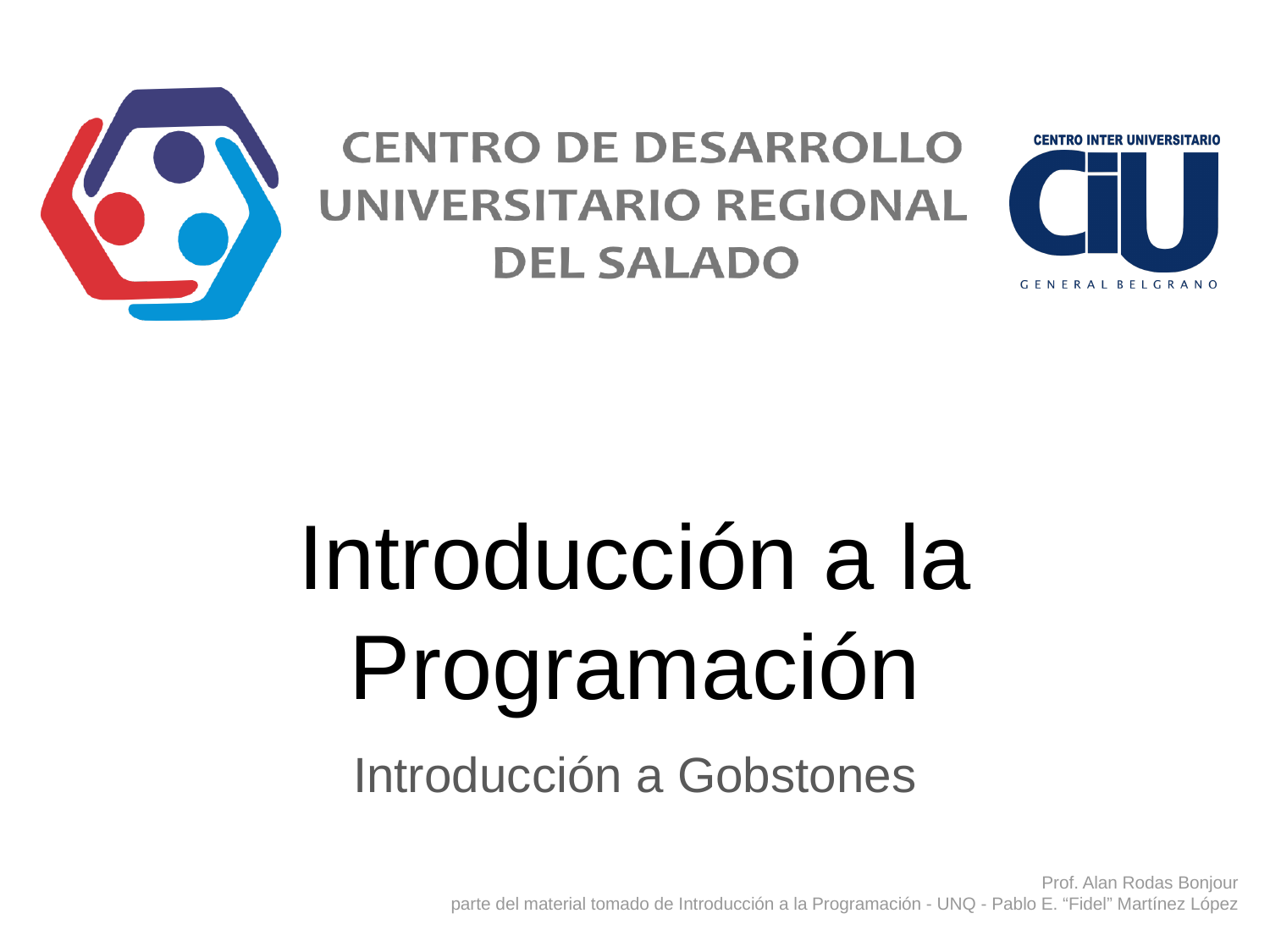

# Introducción a la Programación
Introducción a Gobstones
Prof. Alan Rodas Bonjour
parte del material tomado de Introducción a la Programación - UNQ - Pablo E. “Fidel” Martínez López